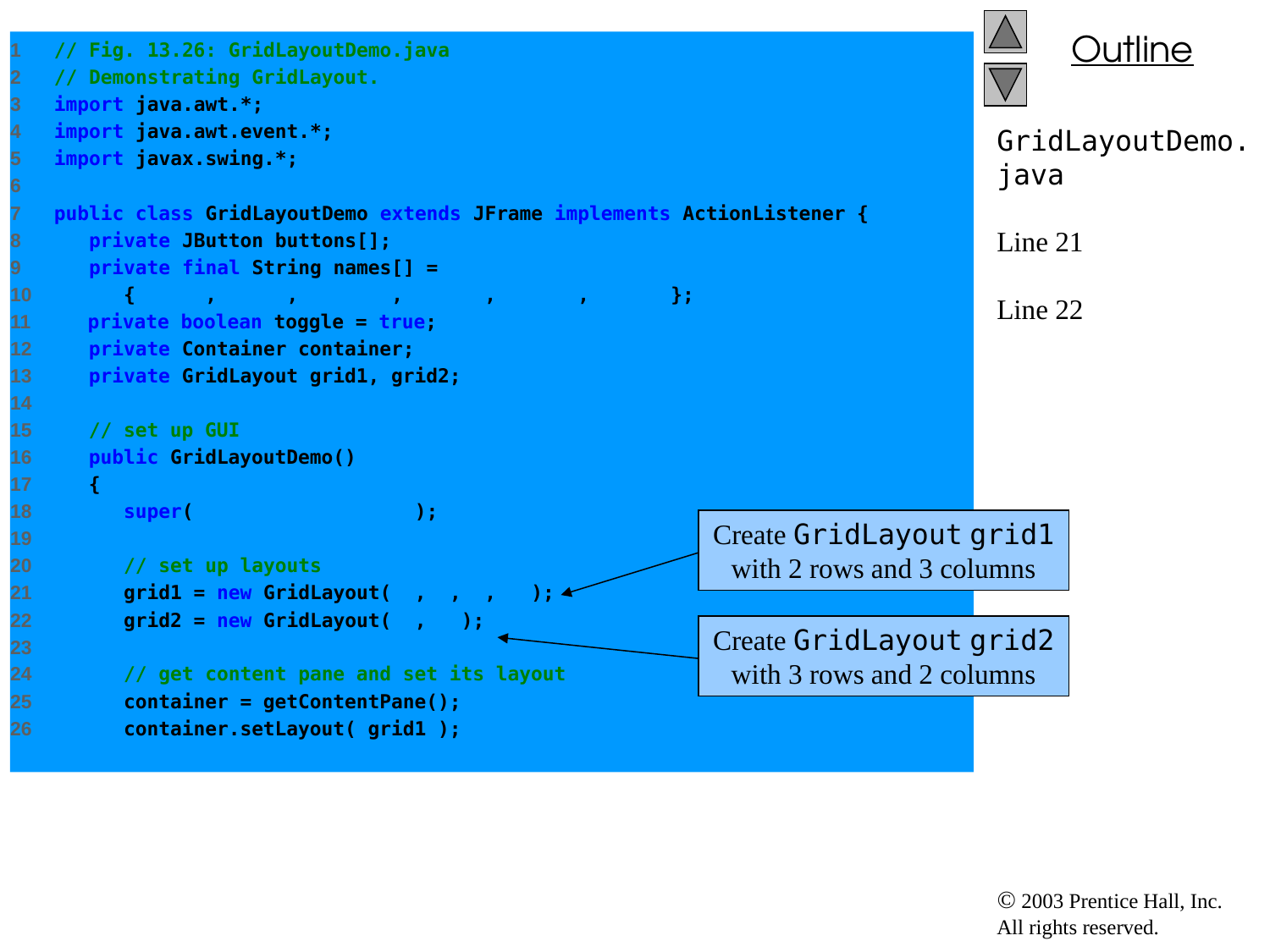

75
1      // Fig. 13.26: GridLayoutDemo.java
2      // Demonstrating GridLayout.
3      import java.awt.*;
4      import java.awt.event.*;
5      import javax.swing.*;
6
7      public class GridLayoutDemo extends JFrame implements ActionListener {
8         private JButton buttons[];
9         private final String names[] =
10          { "one", "two", "three", "four", "five", "six" };
11       private boolean toggle = true;
12       private Container container;
13       private GridLayout grid1, grid2;
14
15       // set up GUI
16       public GridLayoutDemo()
17       {
18          super( "GridLayout Demo" );
19
20          // set up layouts
21          grid1 = new GridLayout( 2, 3, 5, 5 );
22          grid2 = new GridLayout( 3, 2 );
23
24          // get content pane and set its layout
25          container = getContentPane();
26          container.setLayout( grid1 );

# GridLayoutDemo.java Line 21 Line 22
Create GridLayout grid1 with 2 rows and 3 columns

Create GridLayout grid2 with 3 rows and 2 columns